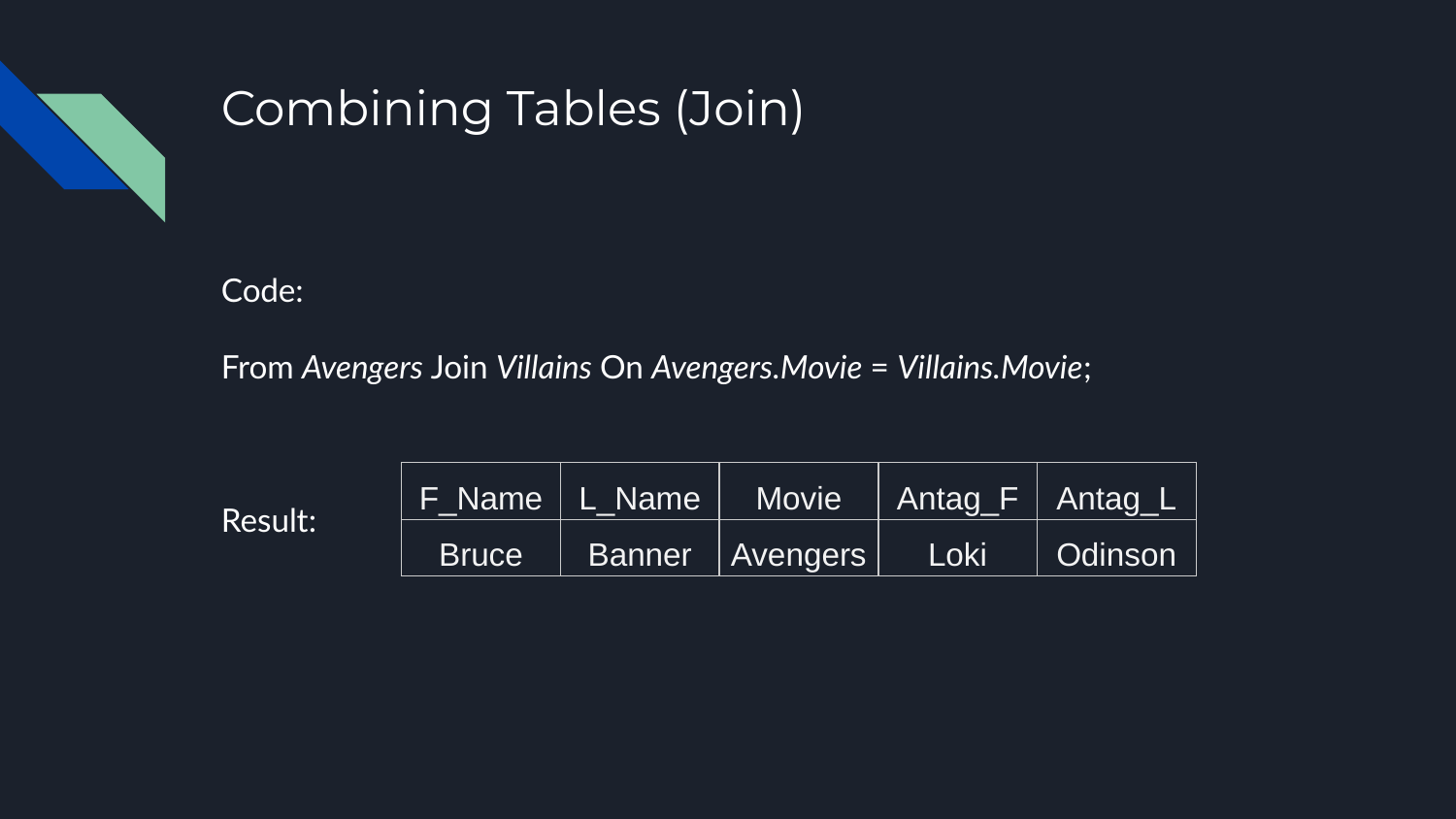

# Combining Tables (Join)
Code:
From Avengers Join Villains On Avengers.Movie = Villains.Movie;

Result:
| F\_Name | L\_Name | Movie | Antag\_F | Antag\_L |
| --- | --- | --- | --- | --- |
| Bruce | Banner | Avengers | Loki | Odinson |